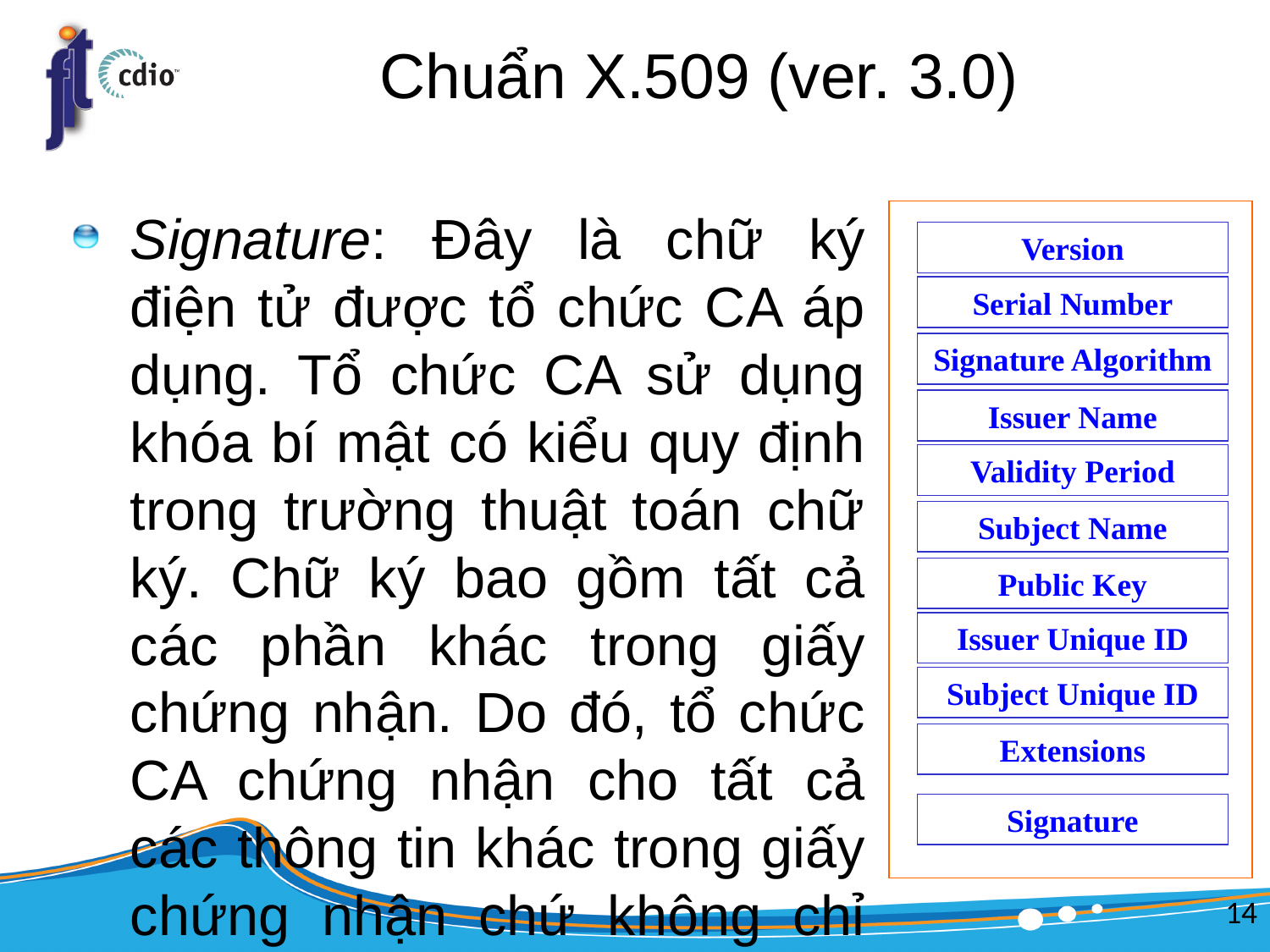

# Chuẩn X.509 (ver. 3.0)
Signature: Đây là chữ ký điện tử được tổ chức CA áp dụng. Tổ chức CA sử dụng khóa bí mật có kiểu quy định trong trường thuật toán chữ ký. Chữ ký bao gồm tất cả các phần khác trong giấy chứng nhận. Do đó, tổ chức CA chứng nhận cho tất cả các thông tin khác trong giấy chứng nhận chứ không chỉ cho tên chủ thể và khóa công cộng.

Version
Serial Number
Signature Algorithm
Issuer Name
Validity Period
Subject Name
Public Key
Issuer Unique ID
Subject Unique ID
Extensions
Signature
14